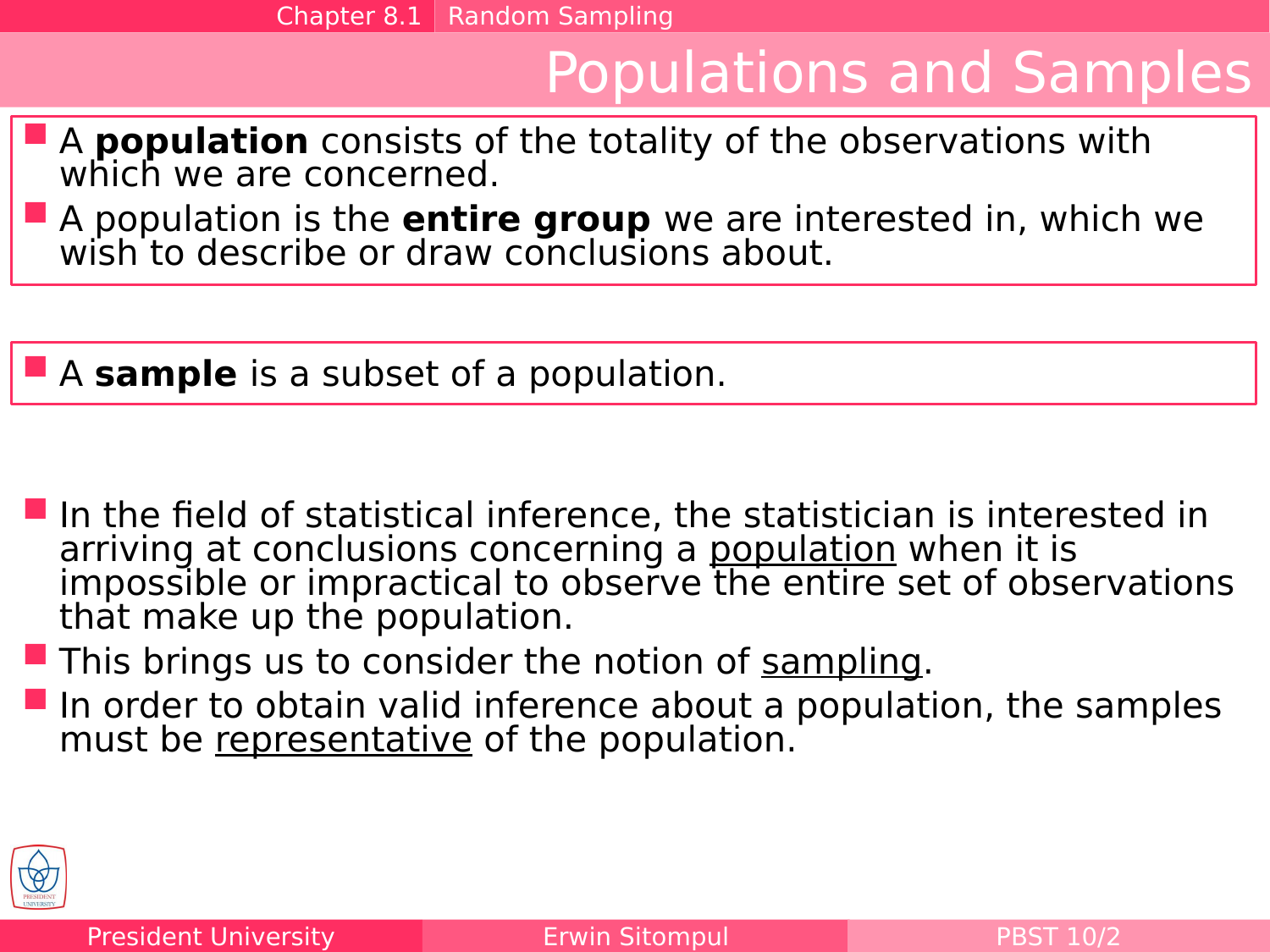

Chapter 8.1
Random Sampling
Populations and Samples

A population consists of the totality of the observations with which we are concerned.
A population is the entire group we are interested in, which we wish to describe or draw conclusions about.

A sample is a subset of a population.
In the field of statistical inference, the statistician is interested in arriving at conclusions concerning a population when it is impossible or impractical to observe the entire set of observations that make up the population.
This brings us to consider the notion of sampling.
In order to obtain valid inference about a population, the samples must be representative of the population.